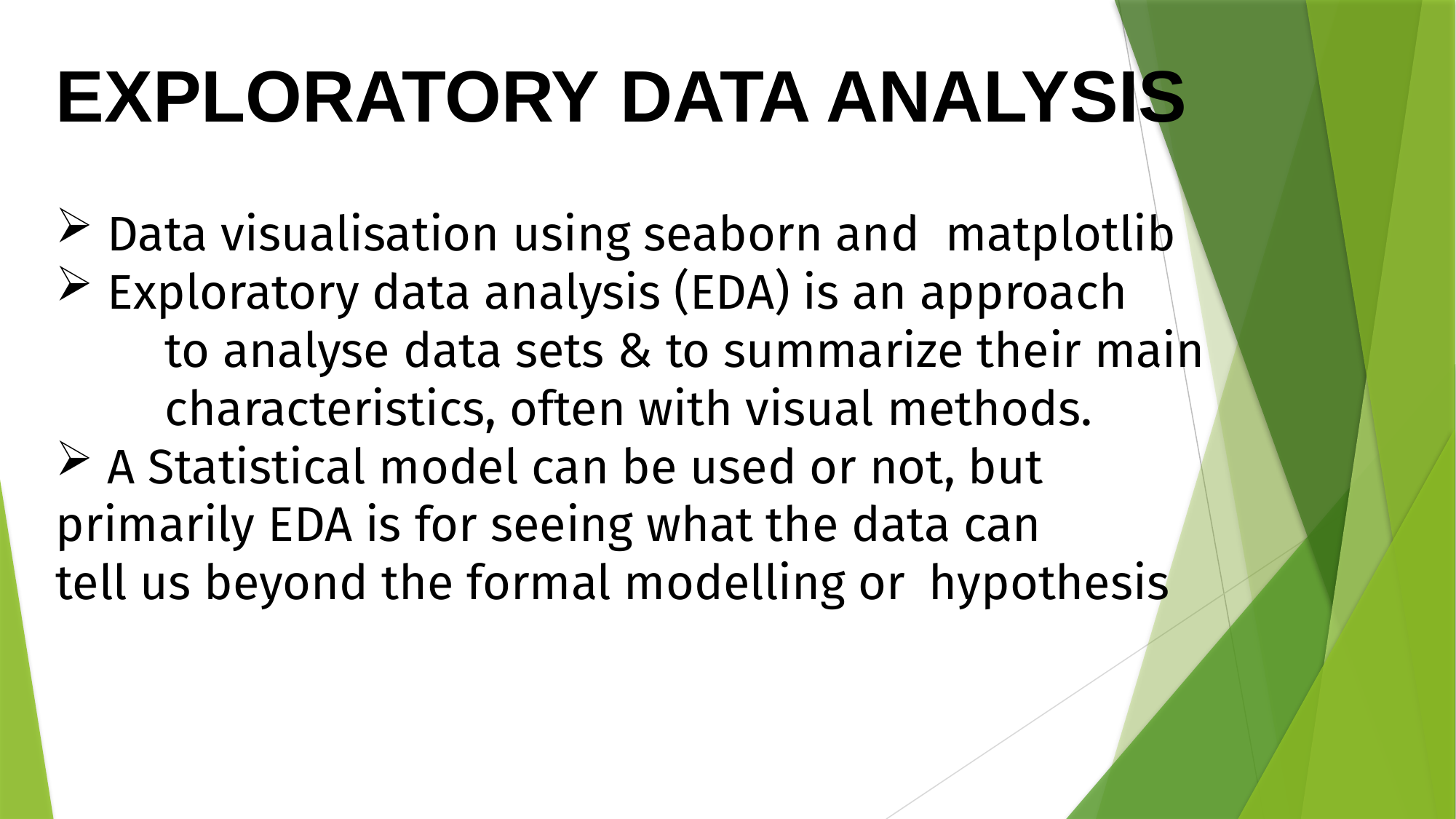

EXPLORATORY DATA ANALYSIS

 Data visualisation using seaborn and  matplotlib
 Exploratory data analysis (EDA) is an approach       	to analyse data sets & to summarize their main 	characteristics, often with visual methods.
 A Statistical model can be used or not, but 	primarily EDA is for seeing what the data can 	tell us beyond the formal modelling or 	hypothesis